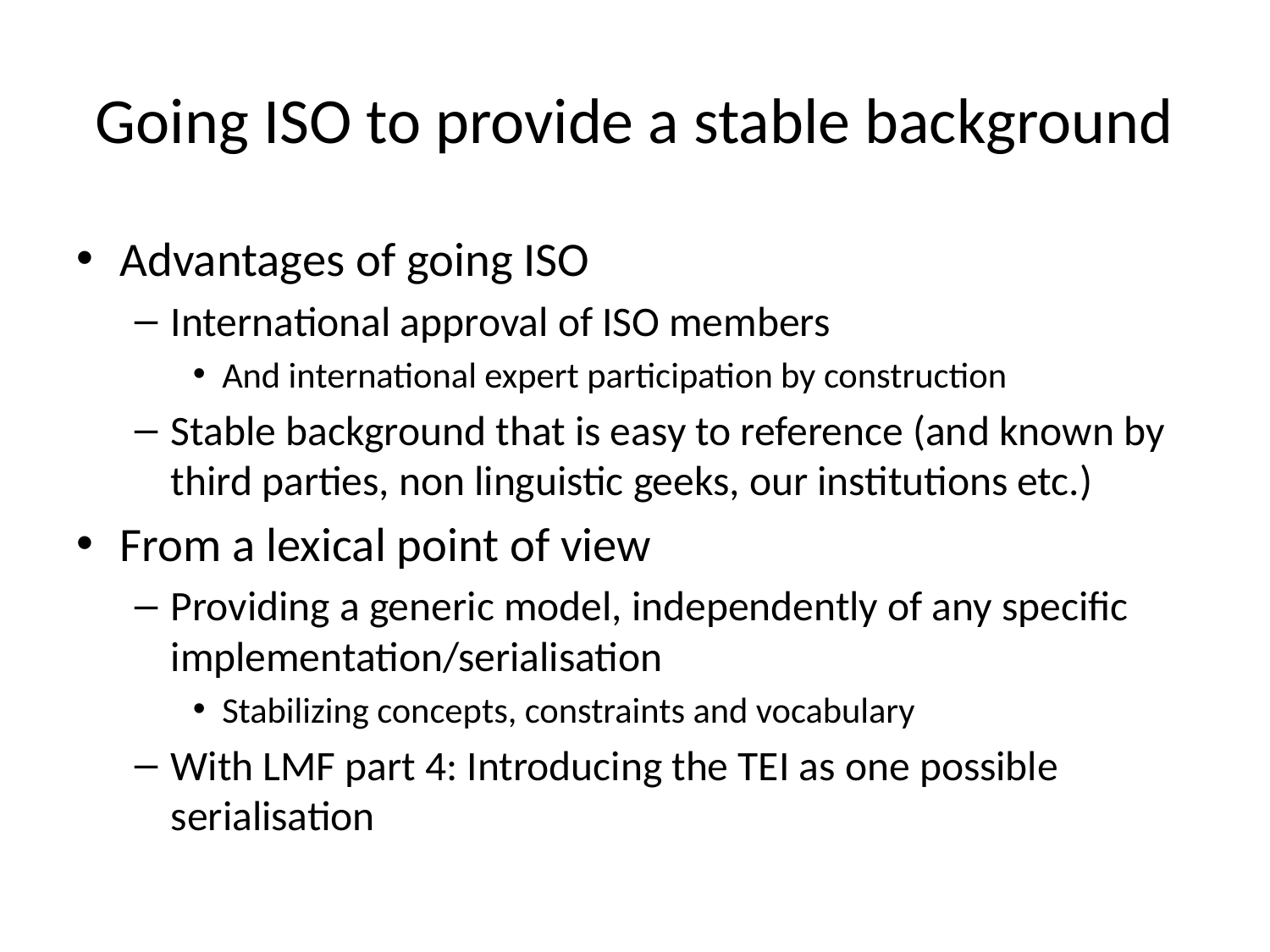

# Going ISO to provide a stable background
Advantages of going ISO
International approval of ISO members
And international expert participation by construction
Stable background that is easy to reference (and known by third parties, non linguistic geeks, our institutions etc.)
From a lexical point of view
Providing a generic model, independently of any specific implementation/serialisation
Stabilizing concepts, constraints and vocabulary
With LMF part 4: Introducing the TEI as one possible serialisation